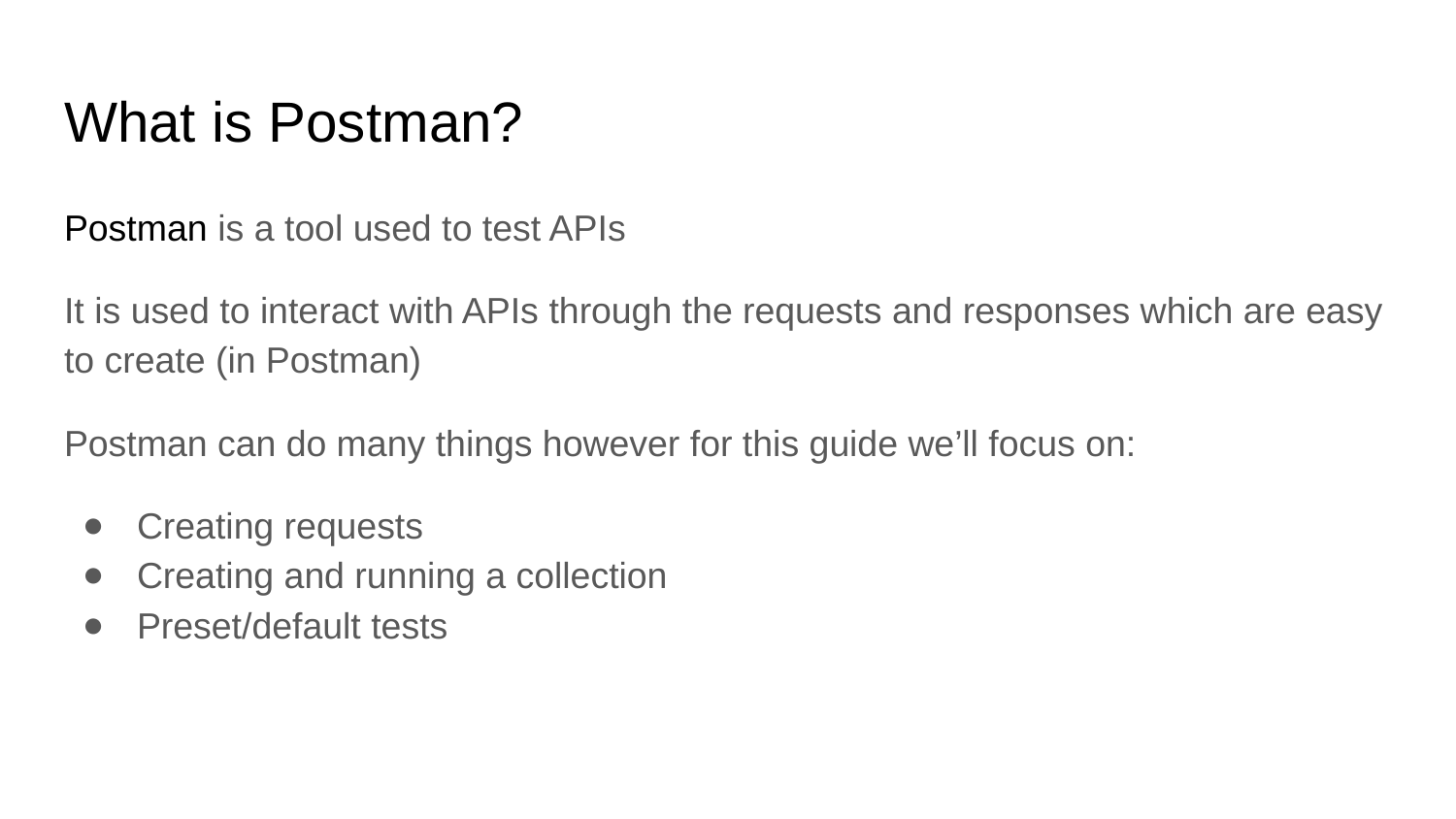

# What is Postman?
Postman is a tool used to test APIs
It is used to interact with APIs through the requests and responses which are easy to create (in Postman)
Postman can do many things however for this guide we’ll focus on:
Creating requests
Creating and running a collection
Preset/default tests